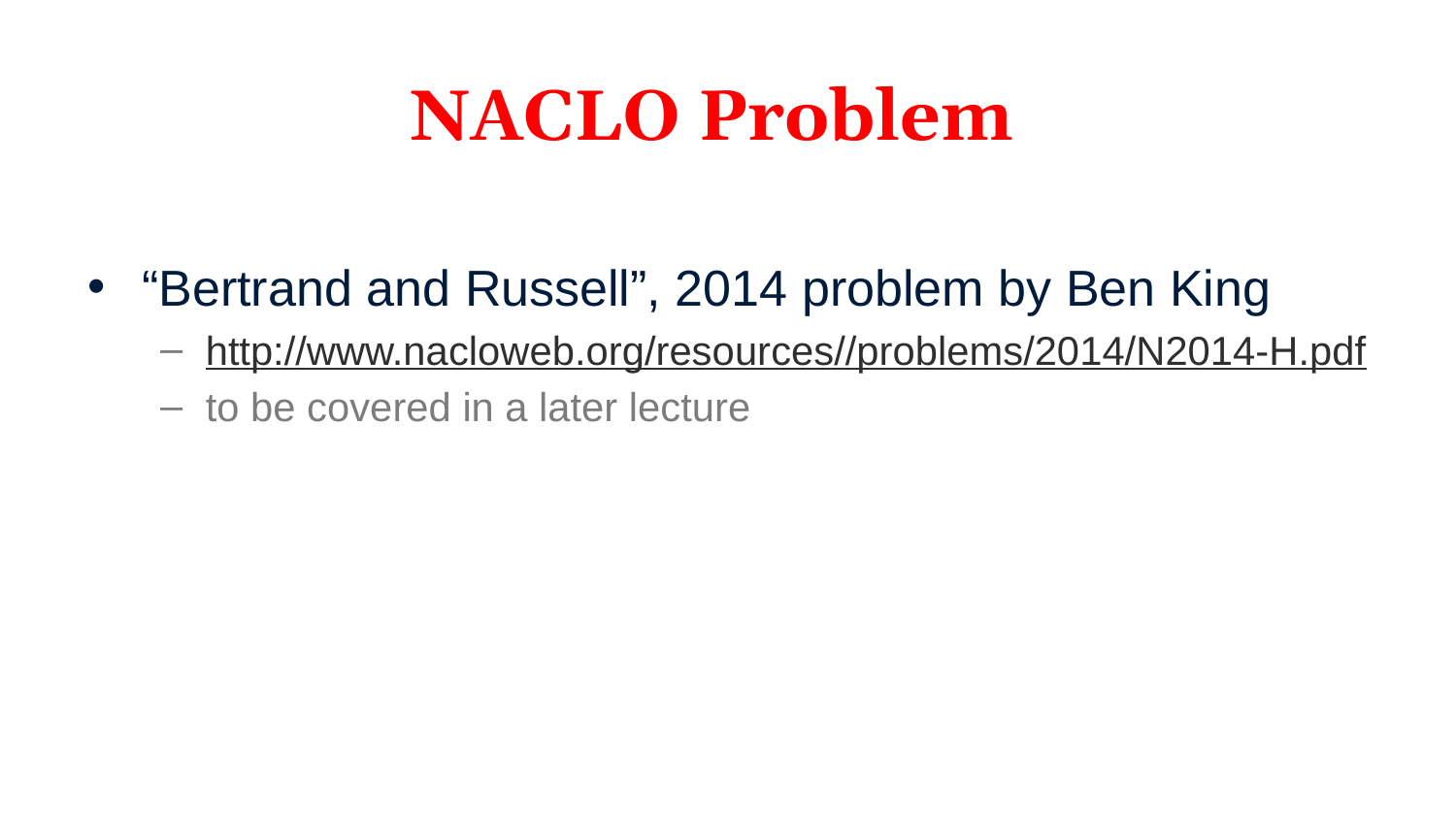

# NACLO Problem
“Bertrand and Russell”, 2014 problem by Ben King
http://www.nacloweb.org/resources//problems/2014/N2014-H.pdf
to be covered in a later lecture